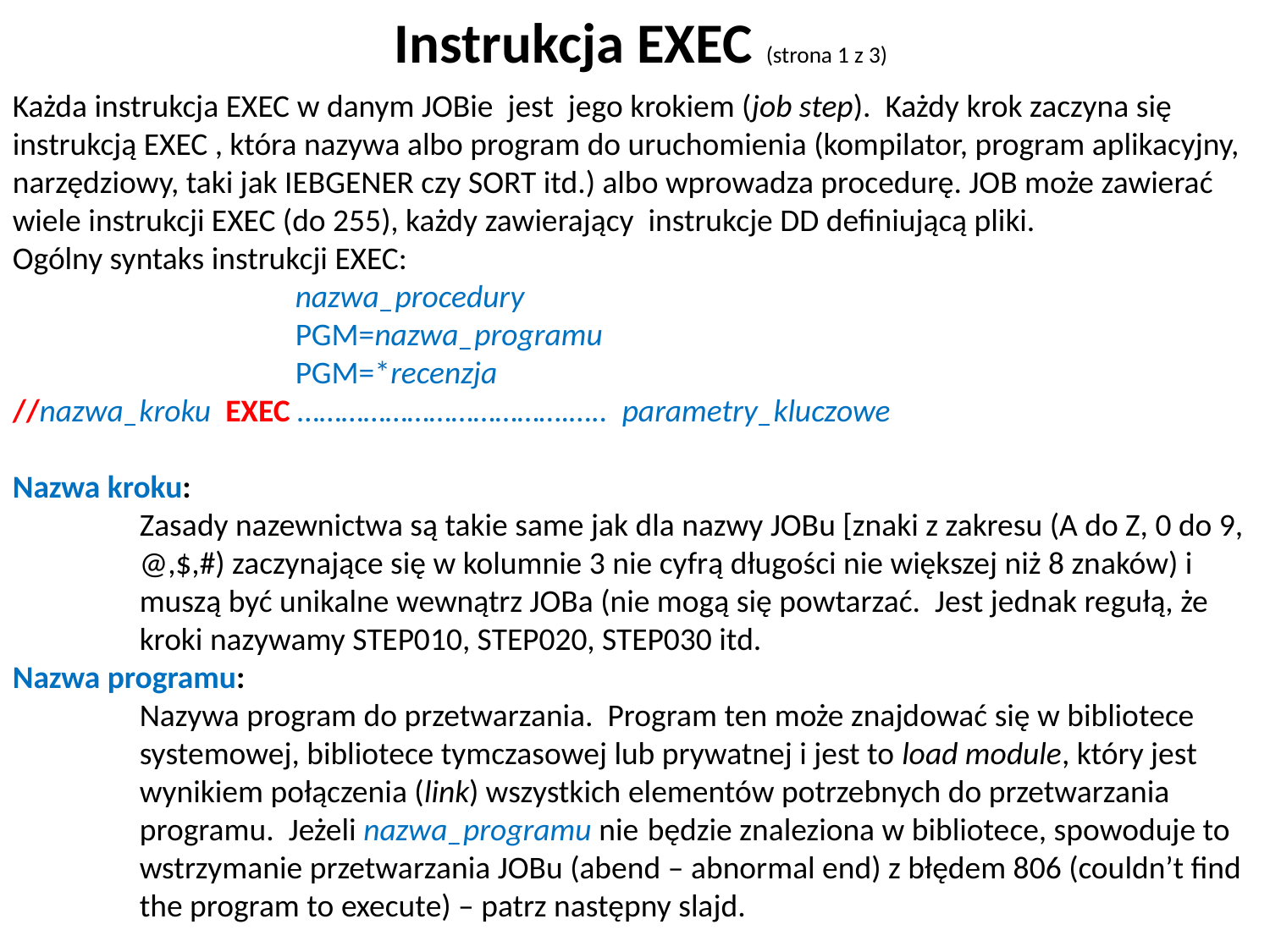

# Instrukcja EXEC (strona 1 z 3)
Każda instrukcja EXEC w danym JOBie  jest  jego krokiem (job step).  Każdy krok zaczyna się instrukcją EXEC , która nazywa albo program do uruchomienia (kompilator, program aplikacyjny, narzędziowy, taki jak IEBGENER czy SORT itd.) albo wprowadza procedurę. JOB może zawierać wiele instrukcji EXEC (do 255), każdy zawierający  instrukcje DD definiującą pliki.
Ogólny syntaks instrukcji EXEC:
		    nazwa_procedury
		    PGM=nazwa_programu
		    PGM=*recenzja
//nazwa_kroku  EXEC ……………………………….…..  parametry_kluczowe

Nazwa kroku:
	Zasady nazewnictwa są takie same jak dla nazwy JOBu [znaki z zakresu (A do Z, 0 do 9, 	@,$,#) zaczynające się w kolumnie 3 nie cyfrą długości nie większej niż 8 znaków) i 	muszą być unikalne wewnątrz JOBa (nie mogą się powtarzać.  Jest jednak regułą, że 	kroki nazywamy STEP010, STEP020, STEP030 itd.
Nazwa programu:
	Nazywa program do przetwarzania.  Program ten może znajdować się w bibliotece 	systemowej, bibliotece tymczasowej lub prywatnej i jest to load module, który jest  	wynikiem połączenia (link) wszystkich elementów potrzebnych do przetwarzania 	programu.  Jeżeli nazwa_programu nie 	będzie znaleziona w bibliotece, spowoduje to  	wstrzymanie przetwarzania JOBu (abend – abnormal end) z błędem 806 (couldn’t find 	the program to execute) – patrz następny slajd.